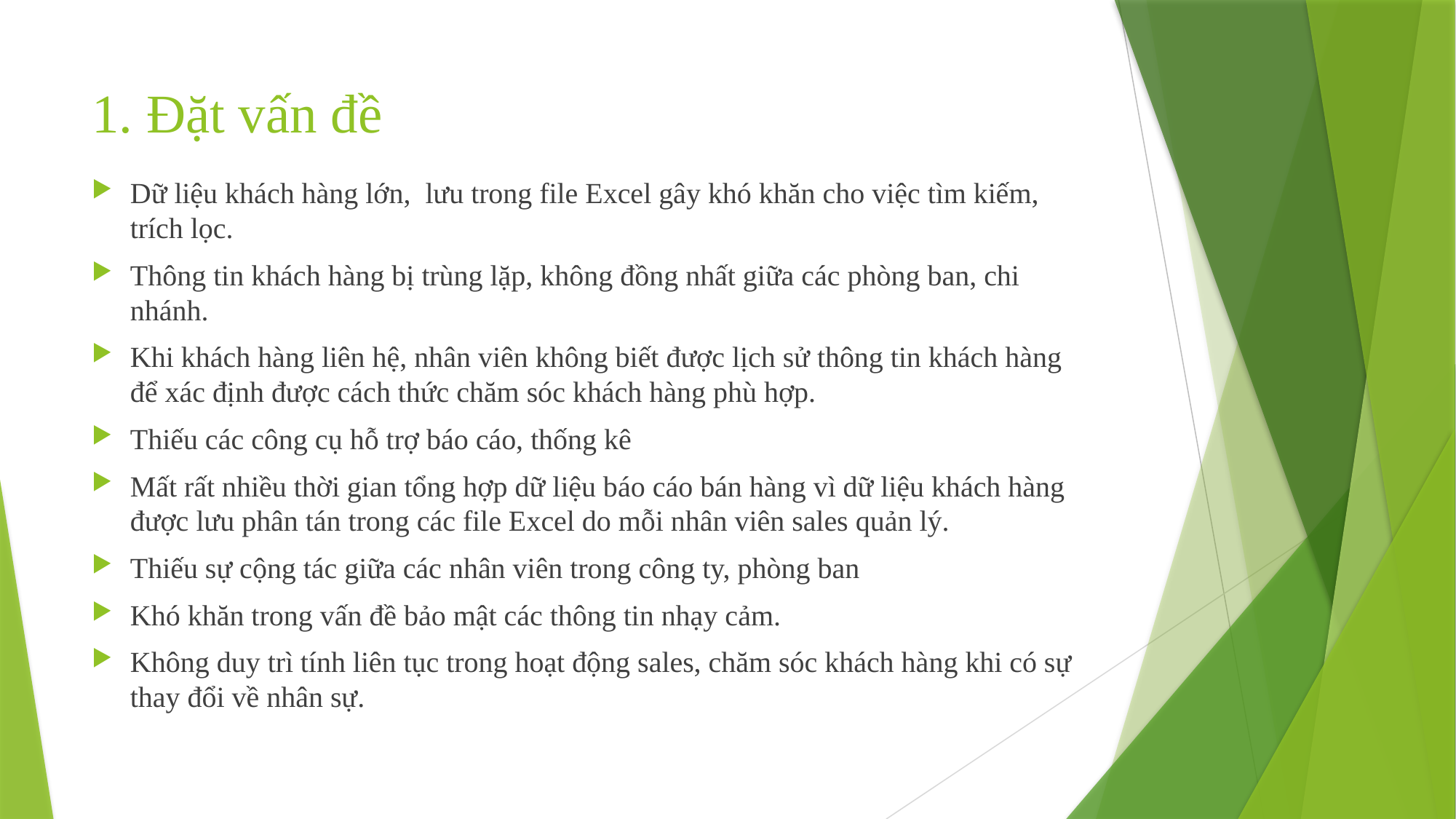

# 1. Đặt vấn đề
Dữ liệu khách hàng lớn,  lưu trong file Excel gây khó khăn cho việc tìm kiếm, trích lọc.
Thông tin khách hàng bị trùng lặp, không đồng nhất giữa các phòng ban, chi nhánh.
Khi khách hàng liên hệ, nhân viên không biết được lịch sử thông tin khách hàng để xác định được cách thức chăm sóc khách hàng phù hợp.
Thiếu các công cụ hỗ trợ báo cáo, thống kê
Mất rất nhiều thời gian tổng hợp dữ liệu báo cáo bán hàng vì dữ liệu khách hàng được lưu phân tán trong các file Excel do mỗi nhân viên sales quản lý.
Thiếu sự cộng tác giữa các nhân viên trong công ty, phòng ban
Khó khăn trong vấn đề bảo mật các thông tin nhạy cảm.
Không duy trì tính liên tục trong hoạt động sales, chăm sóc khách hàng khi có sự thay đổi về nhân sự.